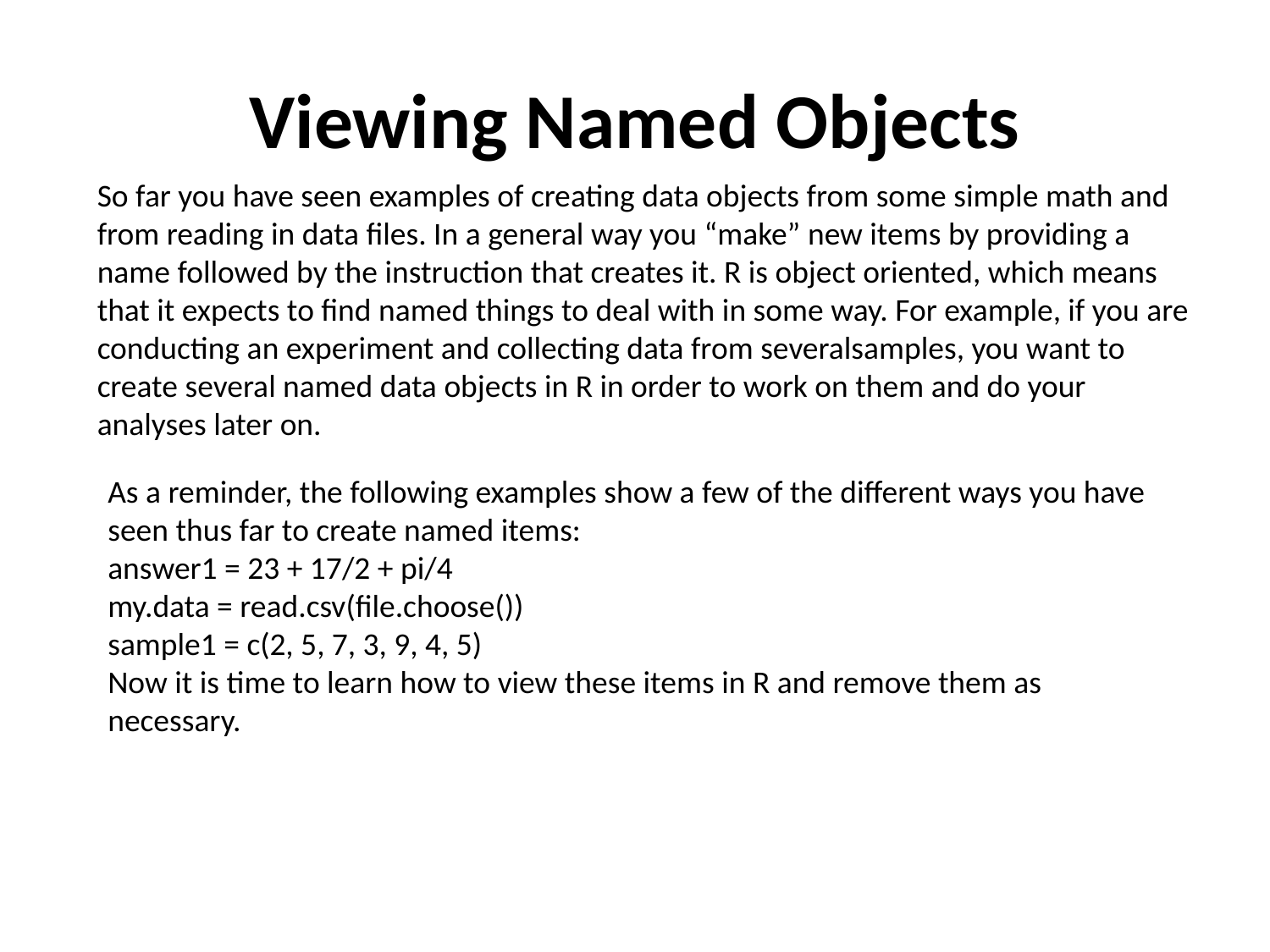

# Viewing Named Objects
So far you have seen examples of creating data objects from some simple math and from reading in data files. In a general way you “make” new items by providing a name followed by the instruction that creates it. R is object oriented, which means that it expects to find named things to deal with in some way. For example, if you are conducting an experiment and collecting data from severalsamples, you want to create several named data objects in R in order to work on them and do your
analyses later on.
As a reminder, the following examples show a few of the different ways you have seen thus far to create named items:
answer1 = 23 + 17/2 + pi/4
my.data = read.csv(file.choose())
sample1 = c(2, 5, 7, 3, 9, 4, 5)
Now it is time to learn how to view these items in R and remove them as necessary.